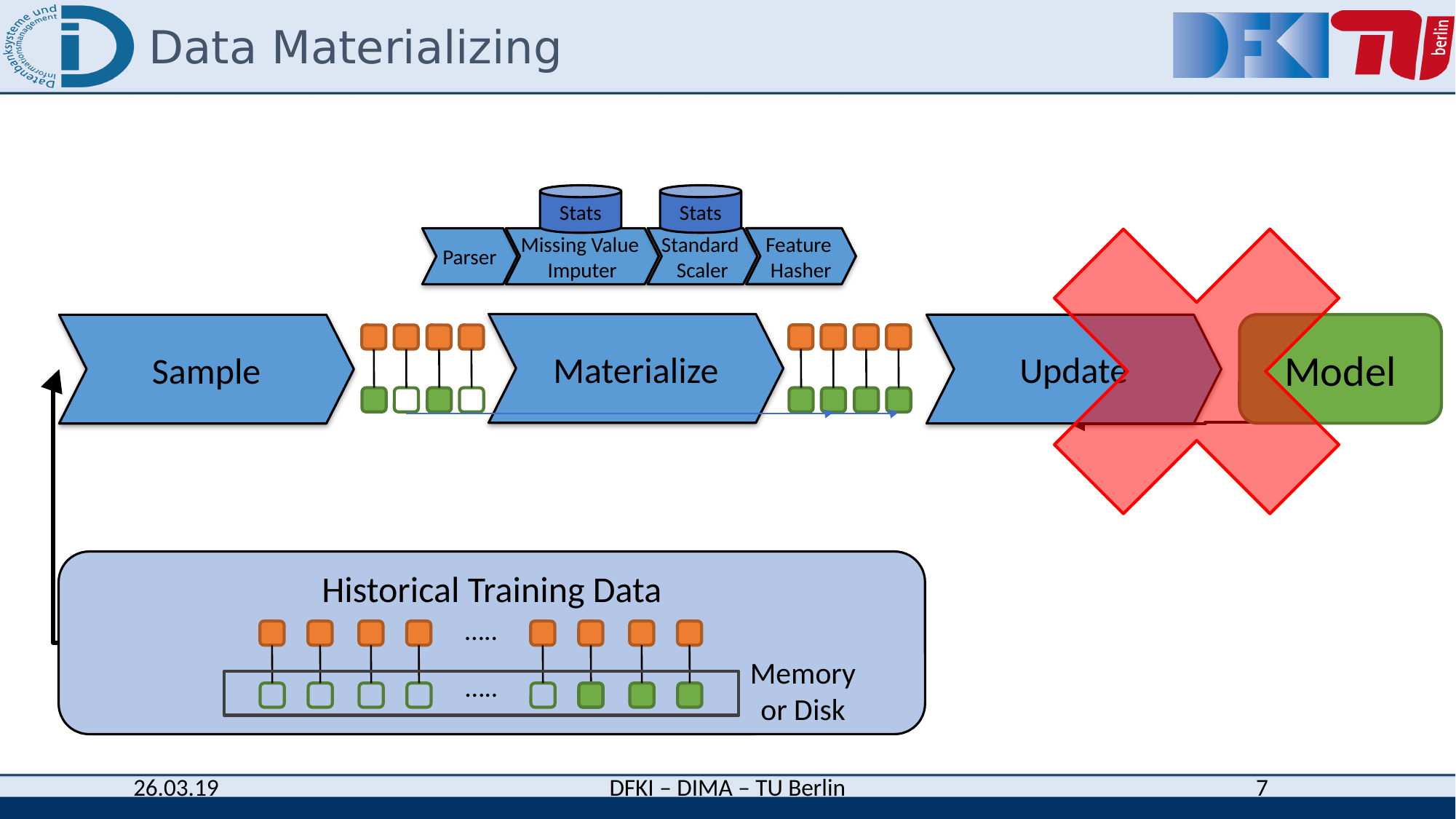

# Data Materializing

Stats
Stats
Feature
Hasher
Parser
Missing Value
Imputer
Standard
Scaler
Materialize
Model
Update
Sample

Historical Training Data
…..

Memory
or Disk
…..